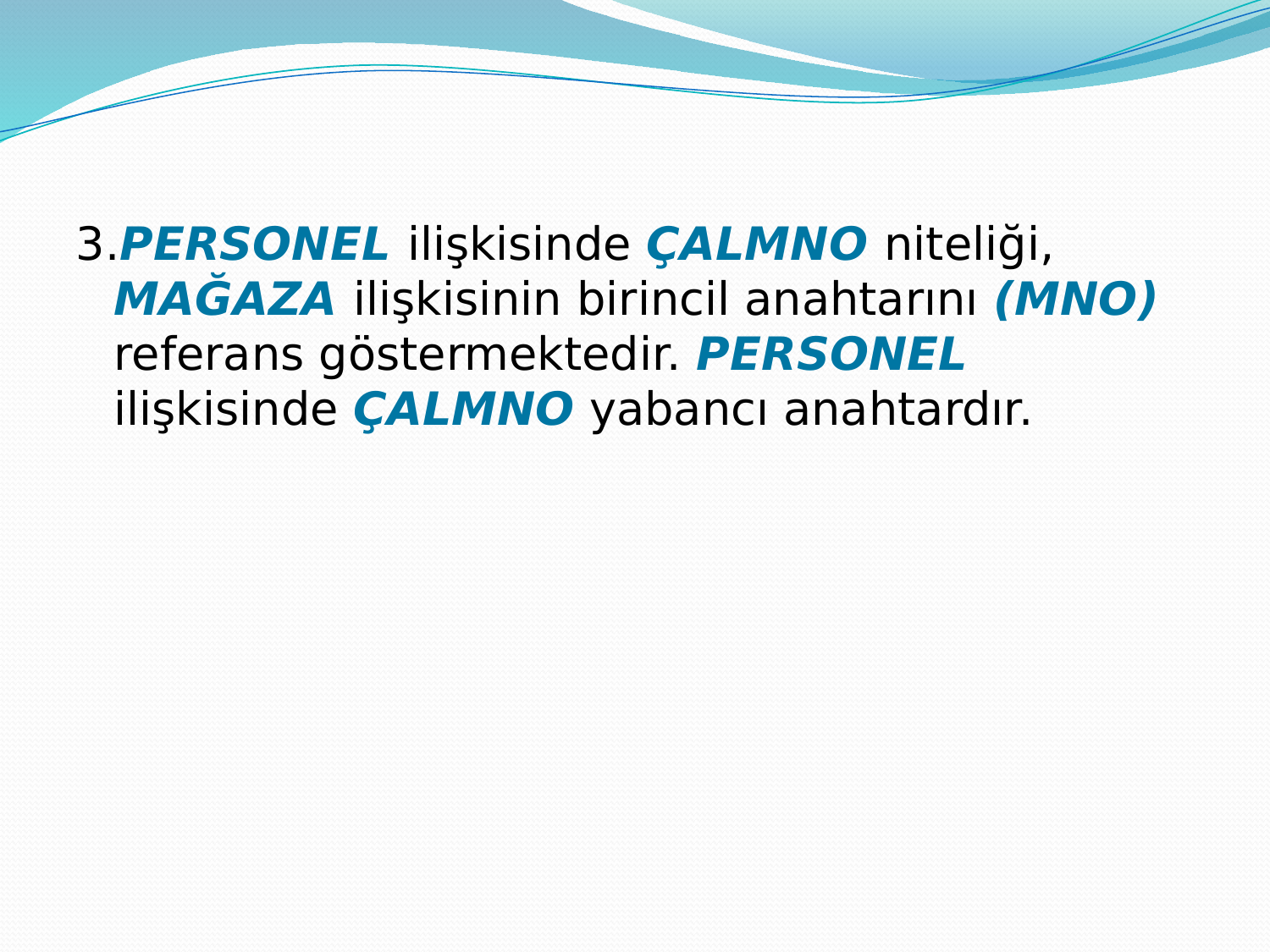

3.PERSONEL ilişkisinde ÇALMNO niteliği, MAĞAZA ilişkisinin birincil anahtarını (MNO) referans göstermektedir. PERSONEL ilişkisinde ÇALMNO yabancı anahtardır.